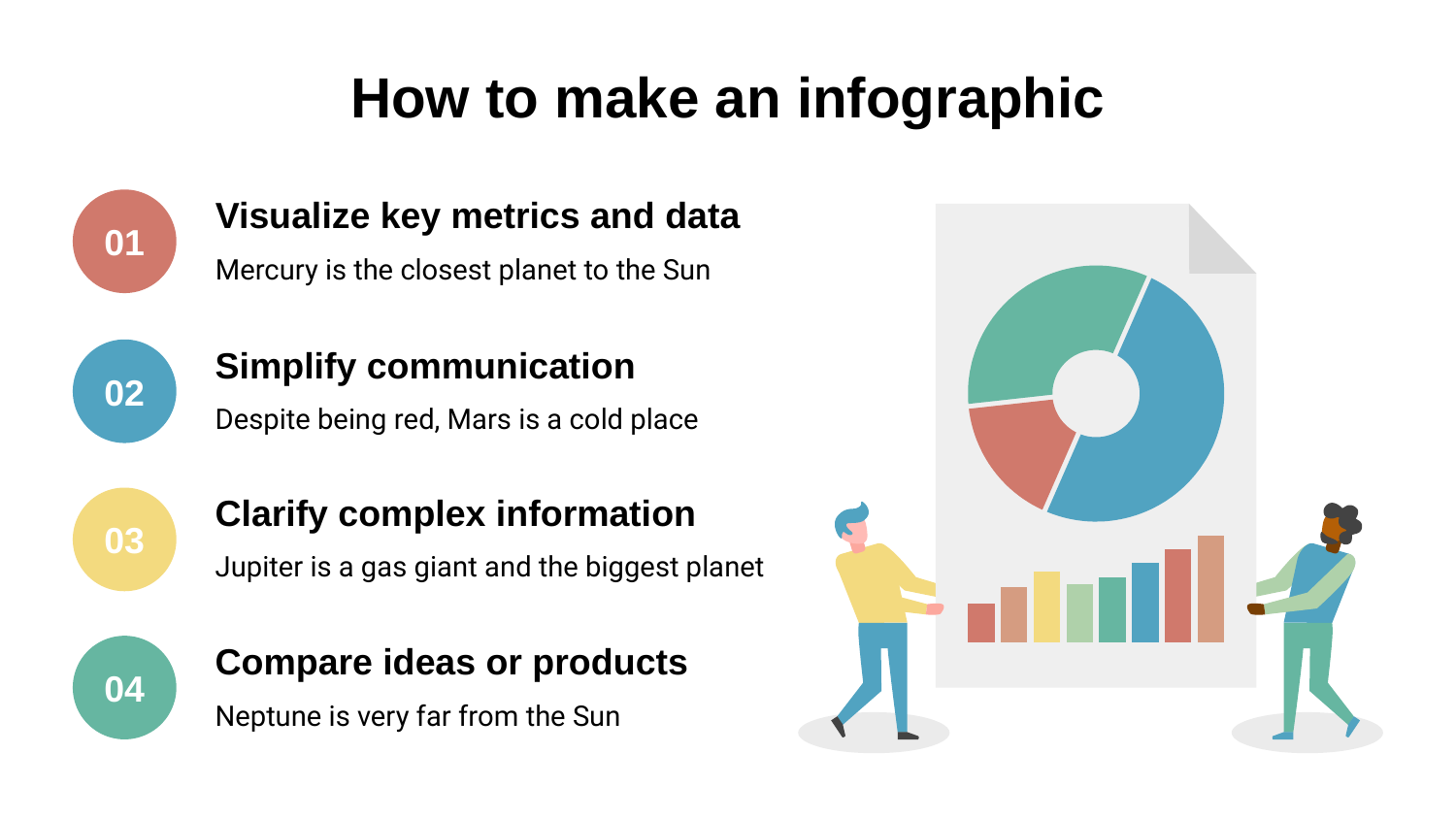

# How to make an infographic
Visualize key metrics and data
Mercury is the closest planet to the Sun
01

Simplify communication
Despite being red, Mars is a cold place
02
Clarify complex information
Jupiter is a gas giant and the biggest planet
03
Compare ideas or products
Neptune is very far from the Sun
04